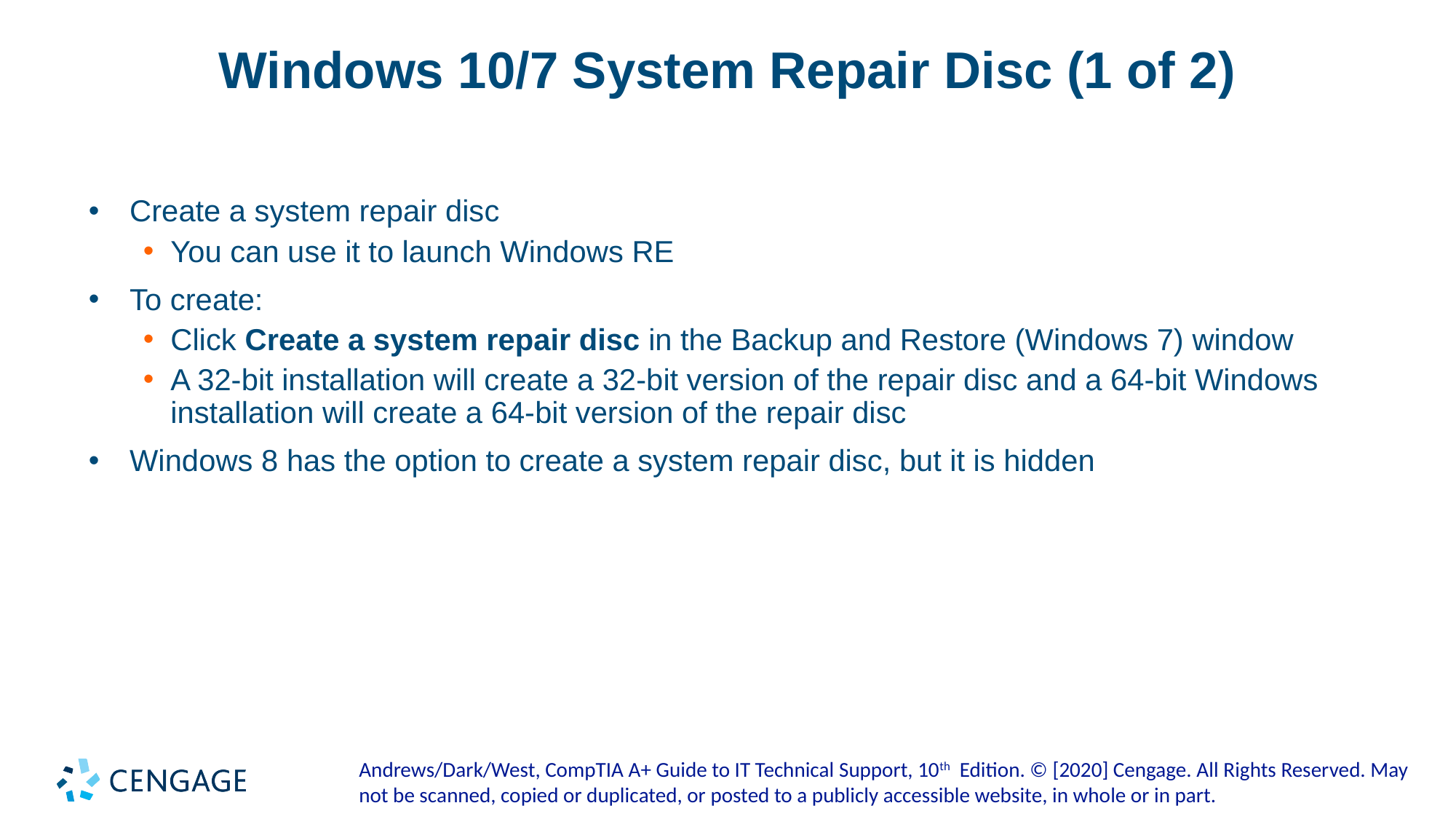

# Windows 10/7 System Repair Disc (1 of 2)
Create a system repair disc
You can use it to launch Windows RE
To create:
Click Create a system repair disc in the Backup and Restore (Windows 7) window
A 32-bit installation will create a 32-bit version of the repair disc and a 64-bit Windows installation will create a 64-bit version of the repair disc
Windows 8 has the option to create a system repair disc, but it is hidden